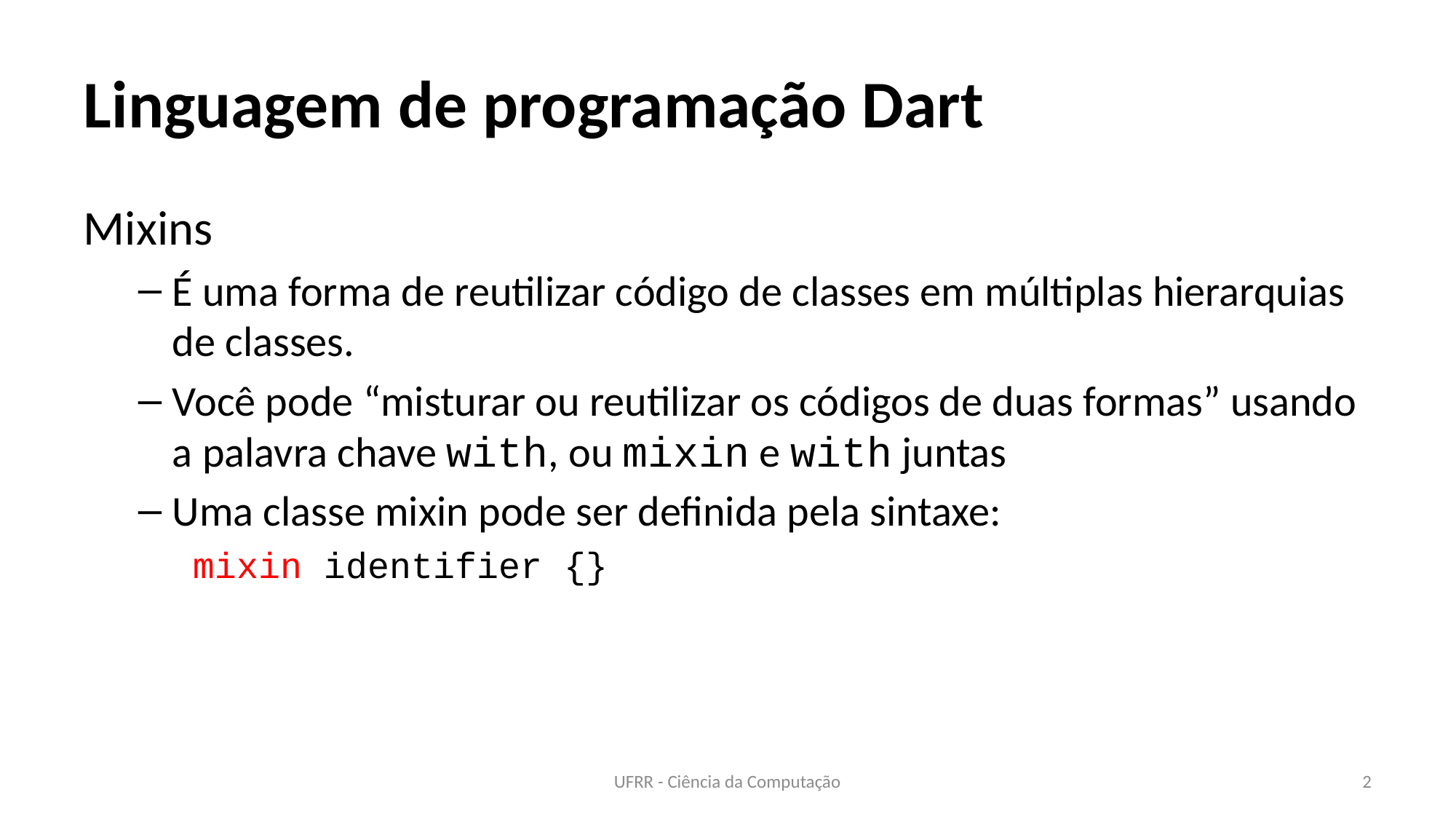

# Linguagem de programação Dart
Mixins
É uma forma de reutilizar código de classes em múltiplas hierarquias de classes.
Você pode “misturar ou reutilizar os códigos de duas formas” usando a palavra chave with, ou mixin e with juntas
Uma classe mixin pode ser definida pela sintaxe:
mixin identifier {}

UFRR - Ciência da Computação
2